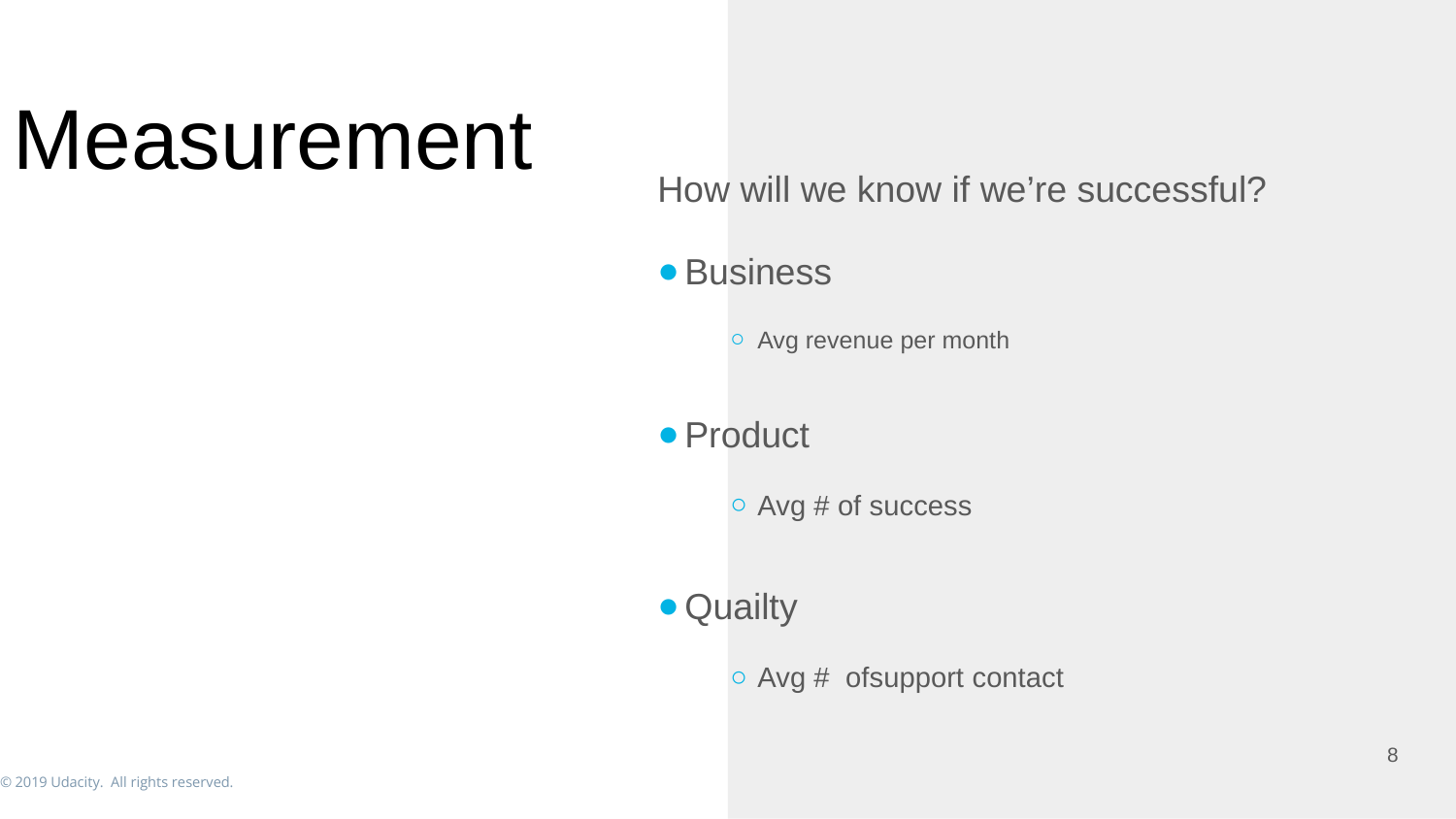

# Measurement
How will we know if we’re successful?

Business
Avg revenue per month

Product
Avg # of success

Quailty
Avg #  ofsupport contact
8
© 2019 Udacity.  All rights reserved.